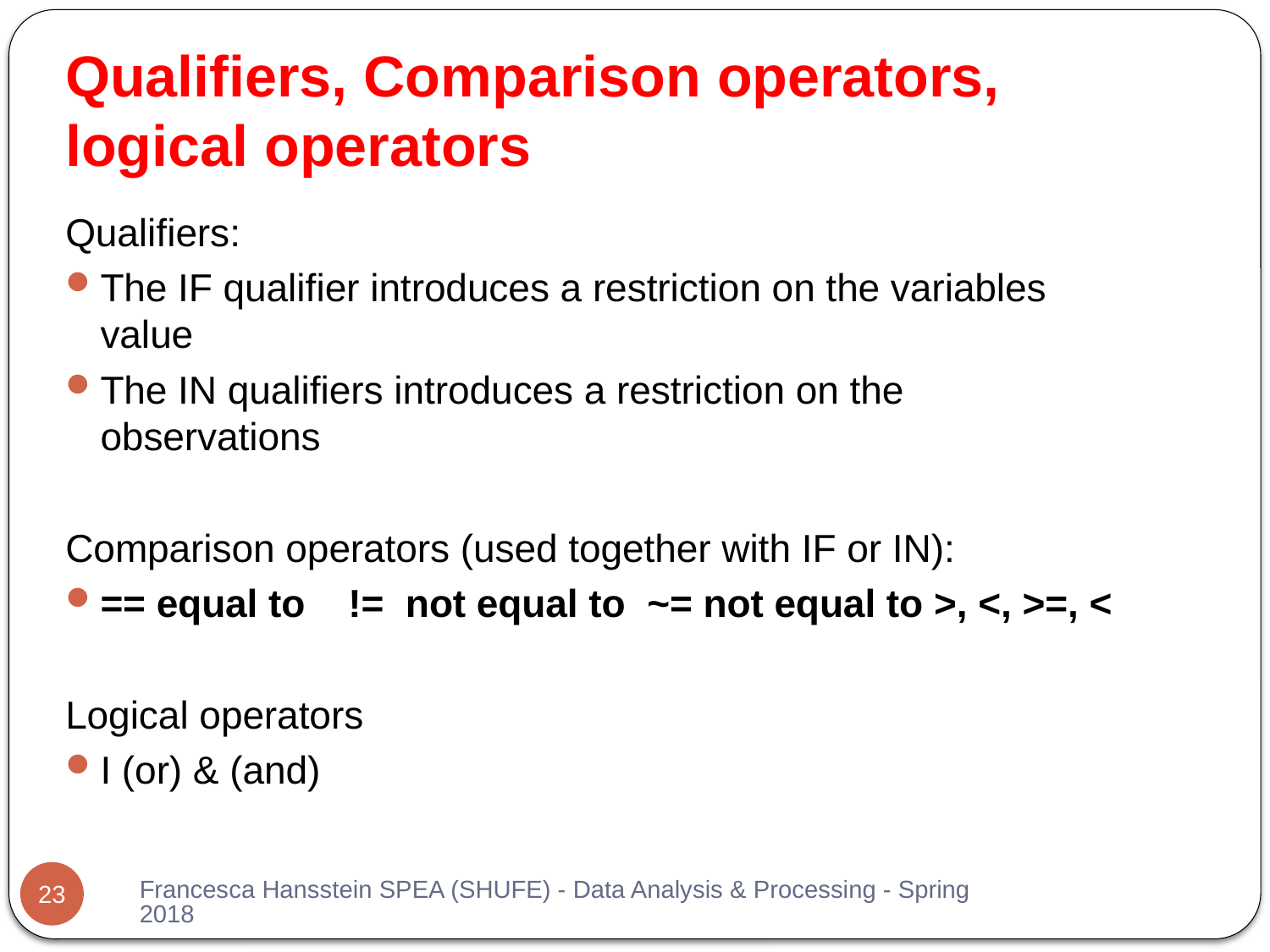

# Qualifiers, Comparison operators, logical operators
Qualifiers:
The IF qualifier introduces a restriction on the variables value
The IN qualifiers introduces a restriction on the observations

Comparison operators (used together with IF or IN):
== equal to    !=  not equal to  ~= not equal to >, <, >=, <

Logical operators
I (or) & (and)

Francesca Hansstein SPEA (SHUFE) - Data Analysis & Processing - Spring 2018
23